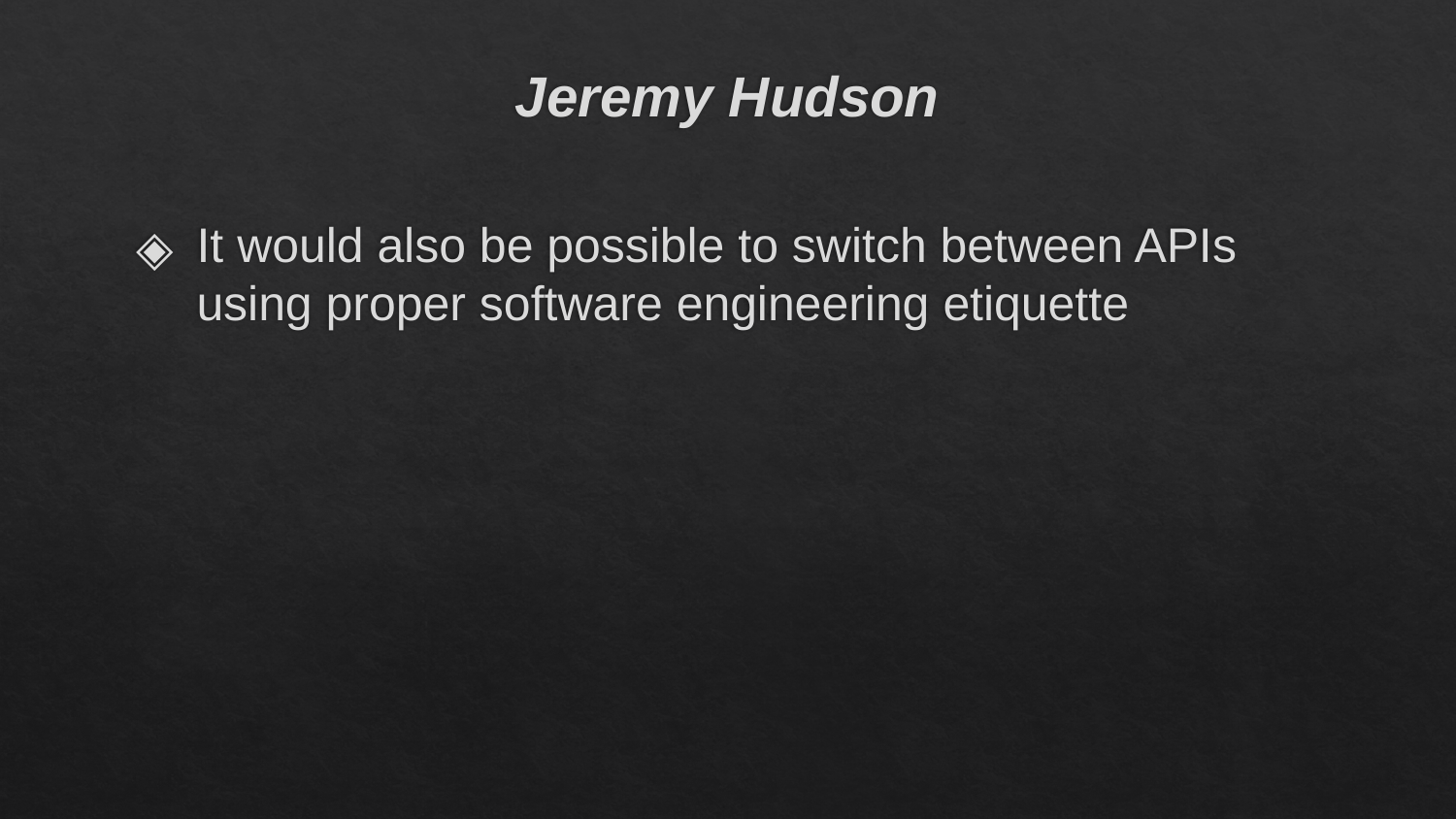

# Jeremy Hudson

It would also be possible to switch between APIs using proper software engineering etiquette